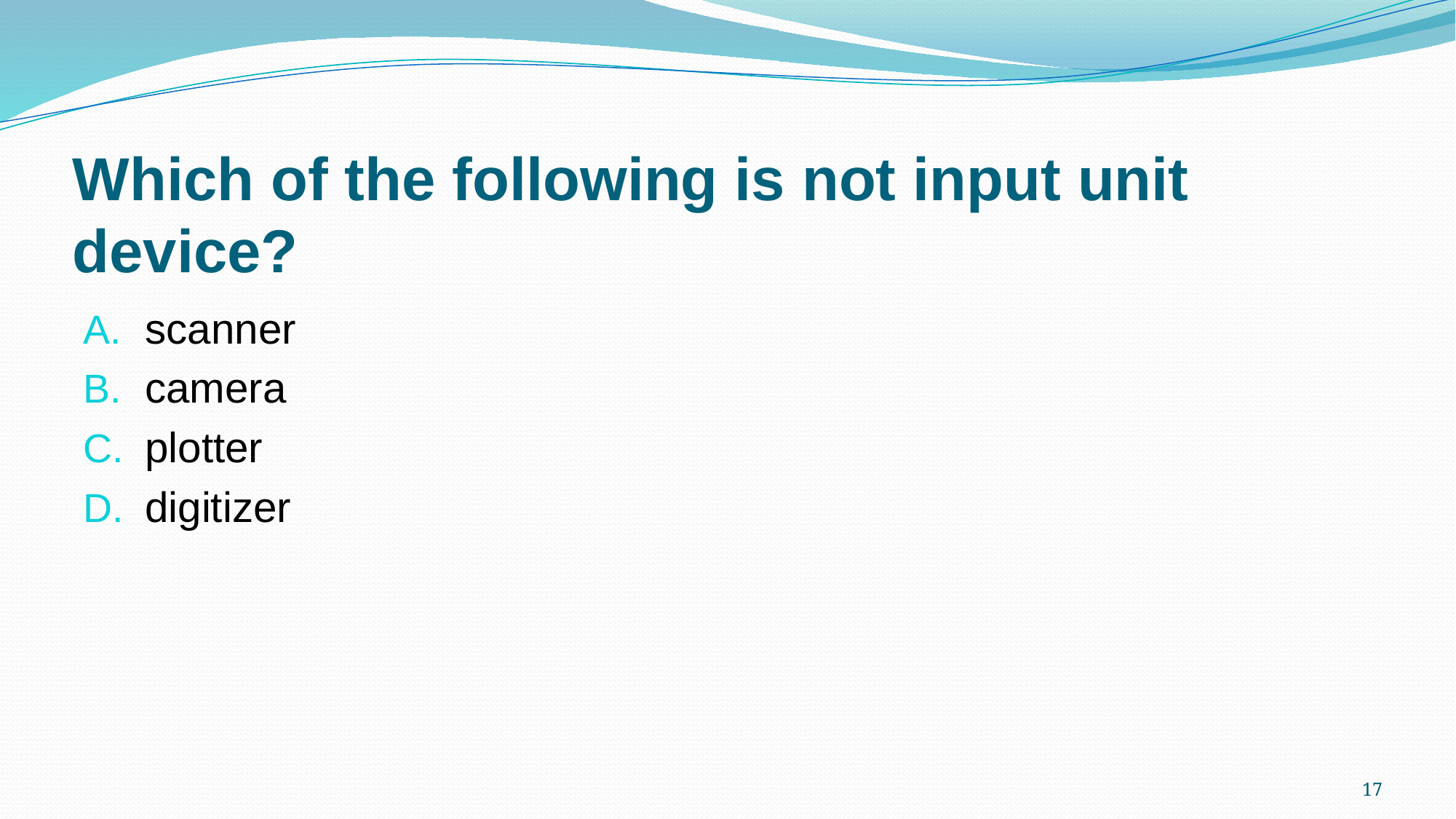

# Which of the following is not input unit device?
scanner
camera
plotter
digitizer
17